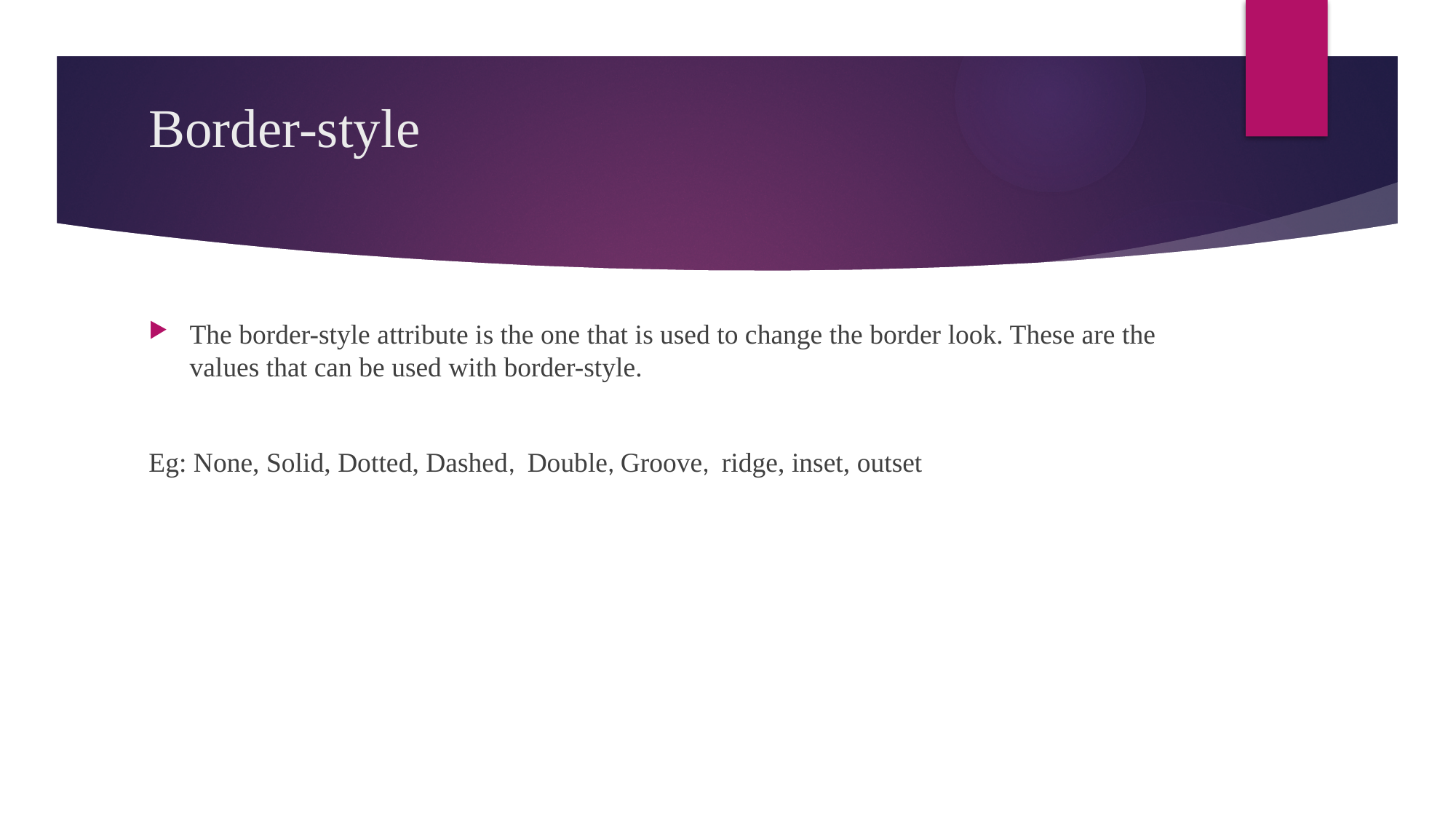

# Border-style
The border-style attribute is the one that is used to change the border look. These are the values that can be used with border-style.

Eg: None, Solid, Dotted, Dashed,  Double, Groove,  ridge, inset, outset